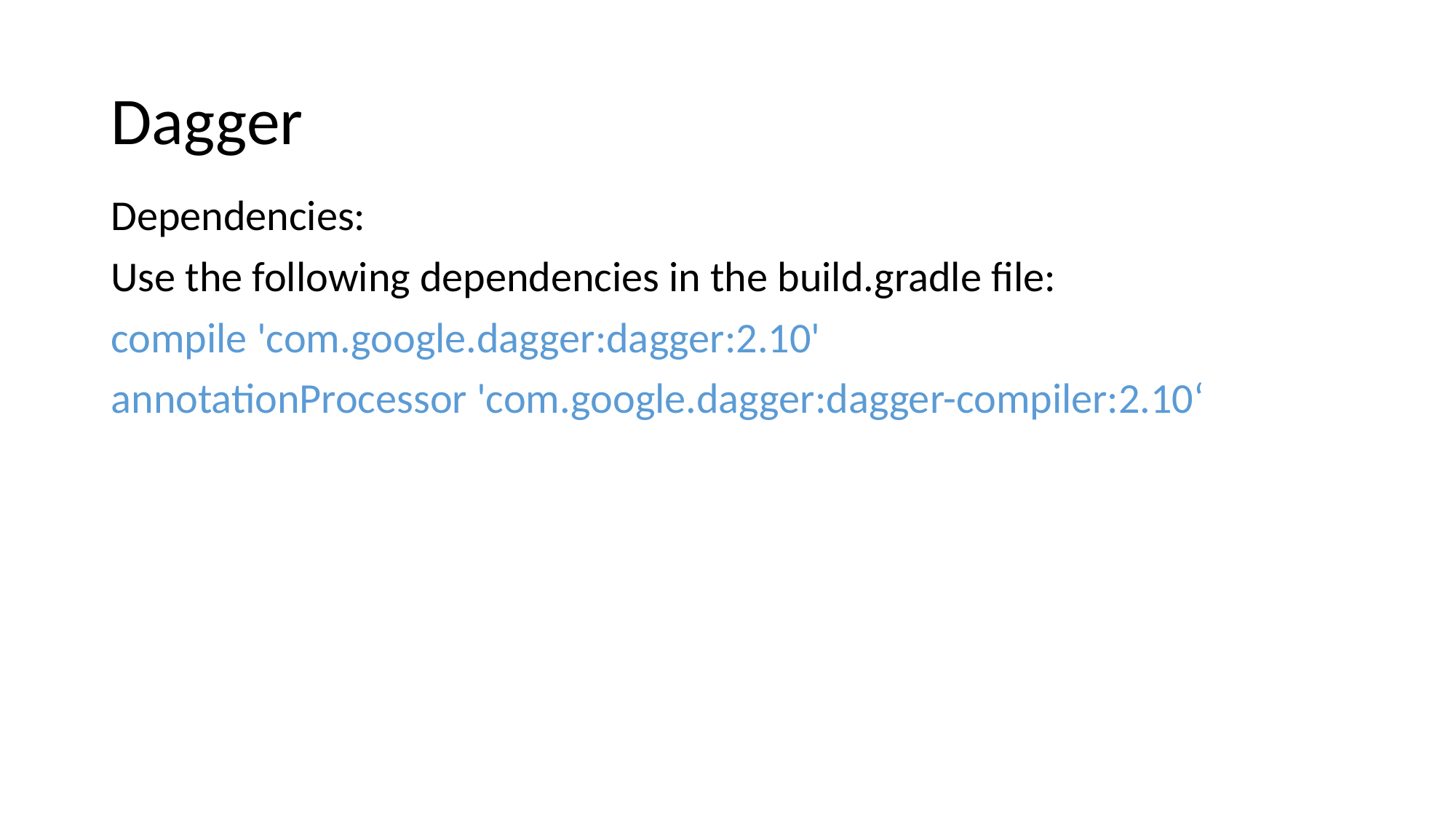

# Dagger
Dependencies:
Use the following dependencies in the build.gradle file:
compile 'com.google.dagger:dagger:2.10'
annotationProcessor 'com.google.dagger:dagger-compiler:2.10‘